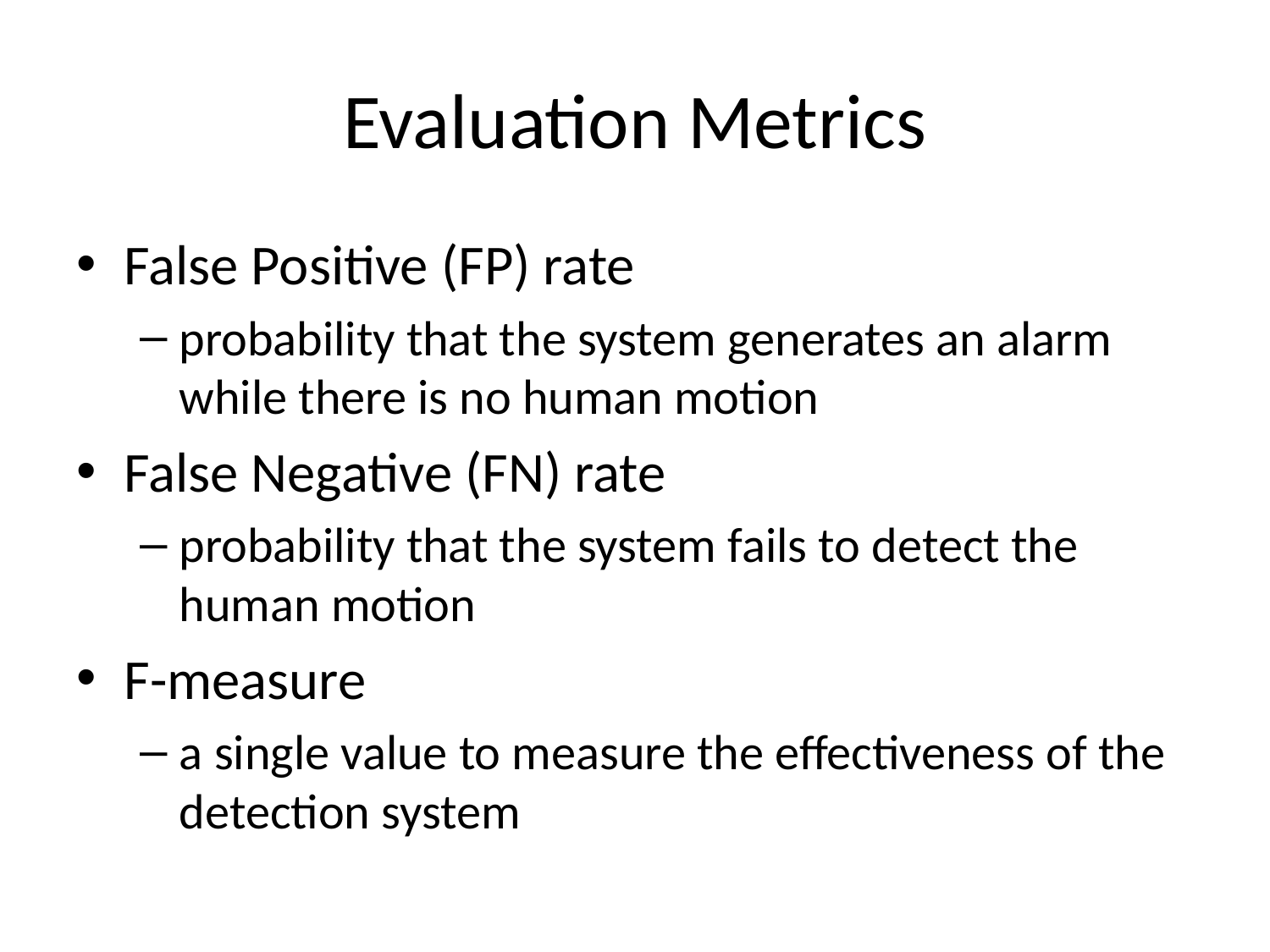

# Evaluation Metrics
False Positive (FP) rate
probability that the system generates an alarm while there is no human motion
False Negative (FN) rate
probability that the system fails to detect the human motion
F-measure
a single value to measure the effectiveness of the detection system